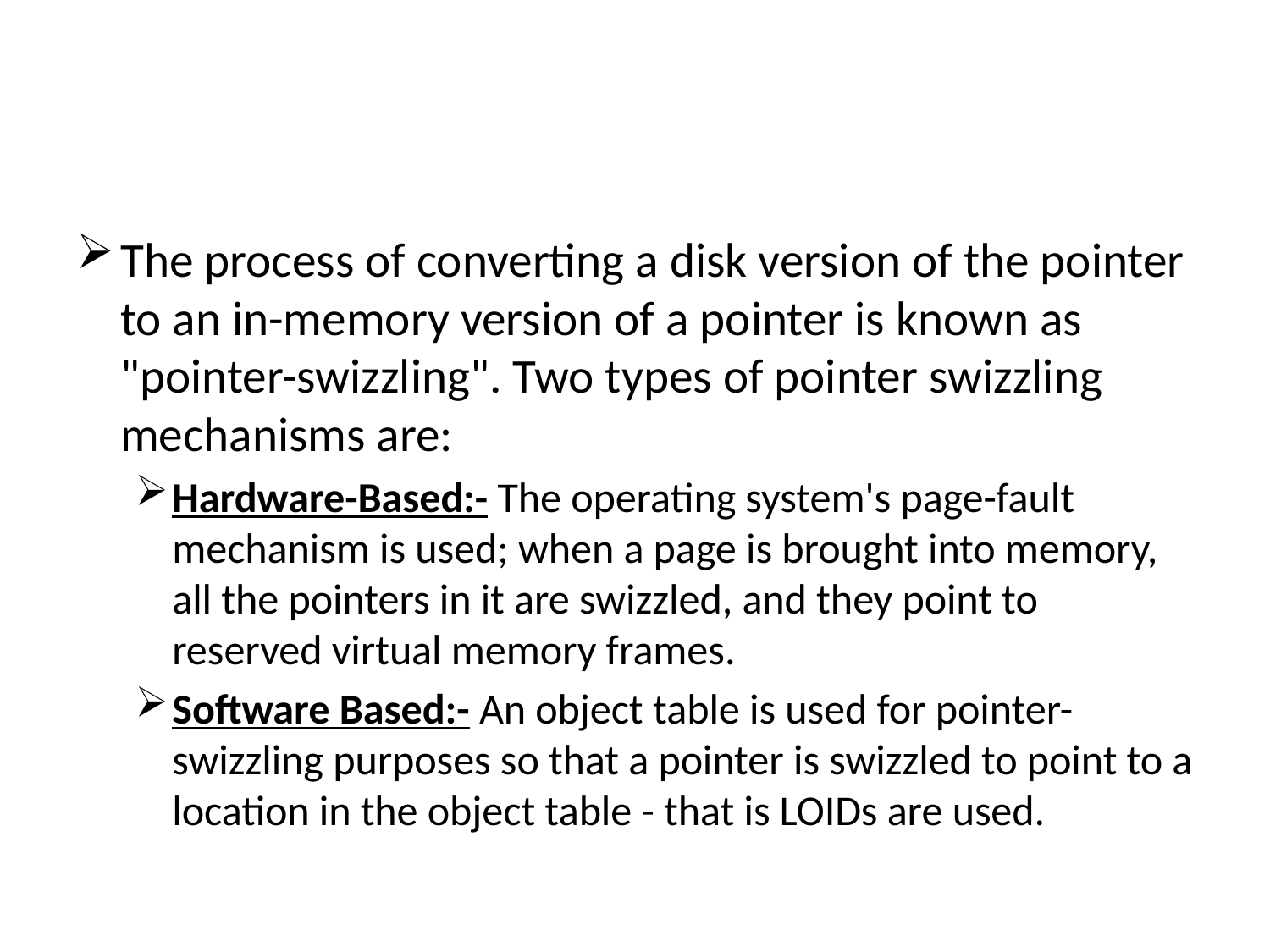

#
The process of converting a disk version of the pointer to an in-memory version of a pointer is known as "pointer-swizzling". Two types of pointer swizzling mechanisms are:
Hardware-Based:- The operating system's page-fault mechanism is used; when a page is brought into memory, all the pointers in it are swizzled, and they point to reserved virtual memory frames.
Software Based:- An object table is used for pointer- swizzling purposes so that a pointer is swizzled to point to a location in the object table - that is LOIDs are used.